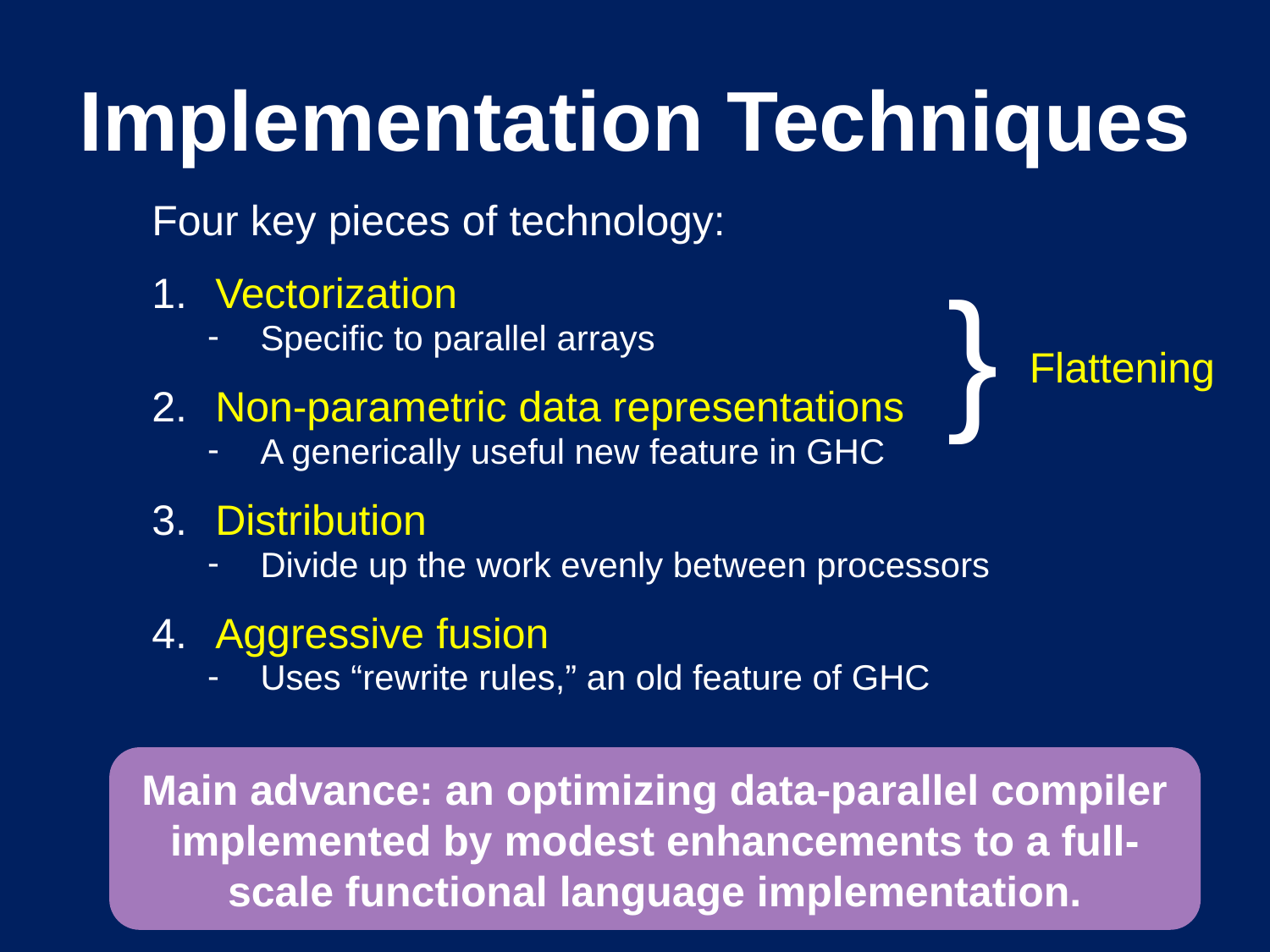

# Implementation Techniques
Four key pieces of technology:
Vectorization
Specific to parallel arrays
Non-parametric data representations
A generically useful new feature in GHC
Distribution
Divide up the work evenly between processors
Aggressive fusion
Uses “rewrite rules,” an old feature of GHC
}
Flattening
Main advance: an optimizing data-parallel compiler implemented by modest enhancements to a full-scale functional language implementation.